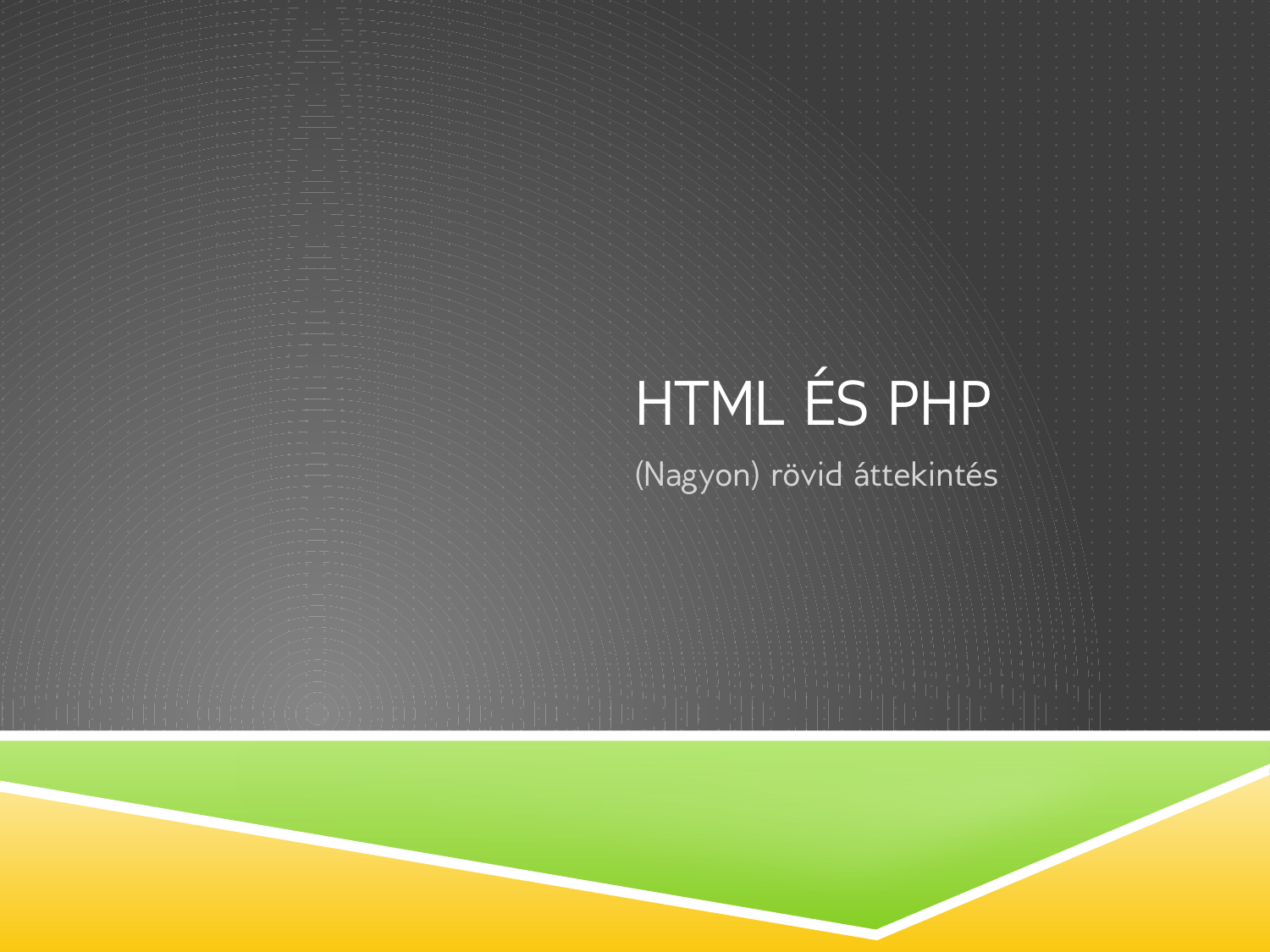

# HTmL és PHP
(Nagyon) rövid áttekintés